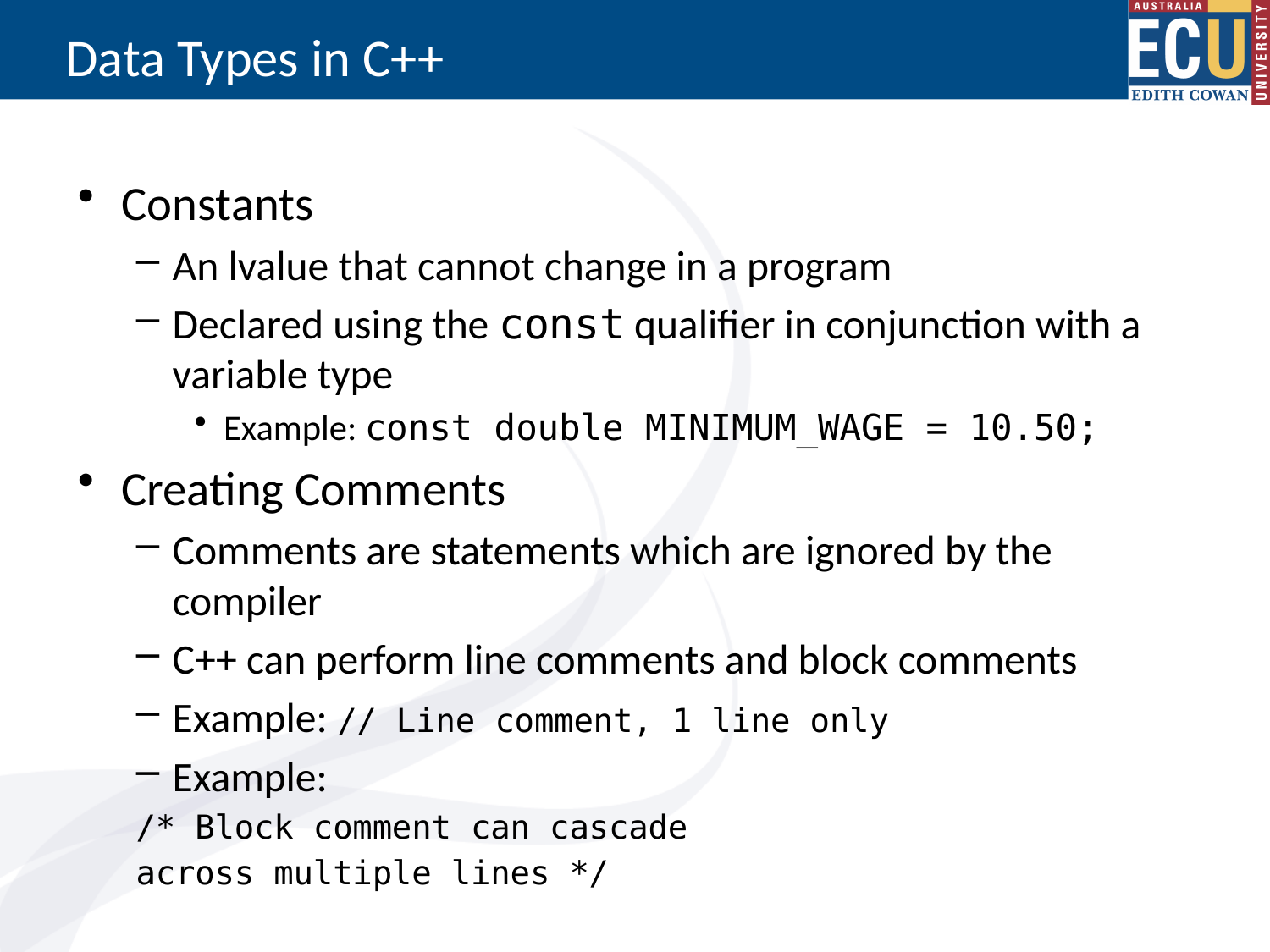

# Data Types in C++
Constants
An lvalue that cannot change in a program
Declared using the const qualifier in conjunction with a variable type
Example: const double MINIMUM_WAGE = 10.50;
Creating Comments
Comments are statements which are ignored by the compiler
C++ can perform line comments and block comments
Example: // Line comment, 1 line only
Example:
/* Block comment can cascade
across multiple lines */